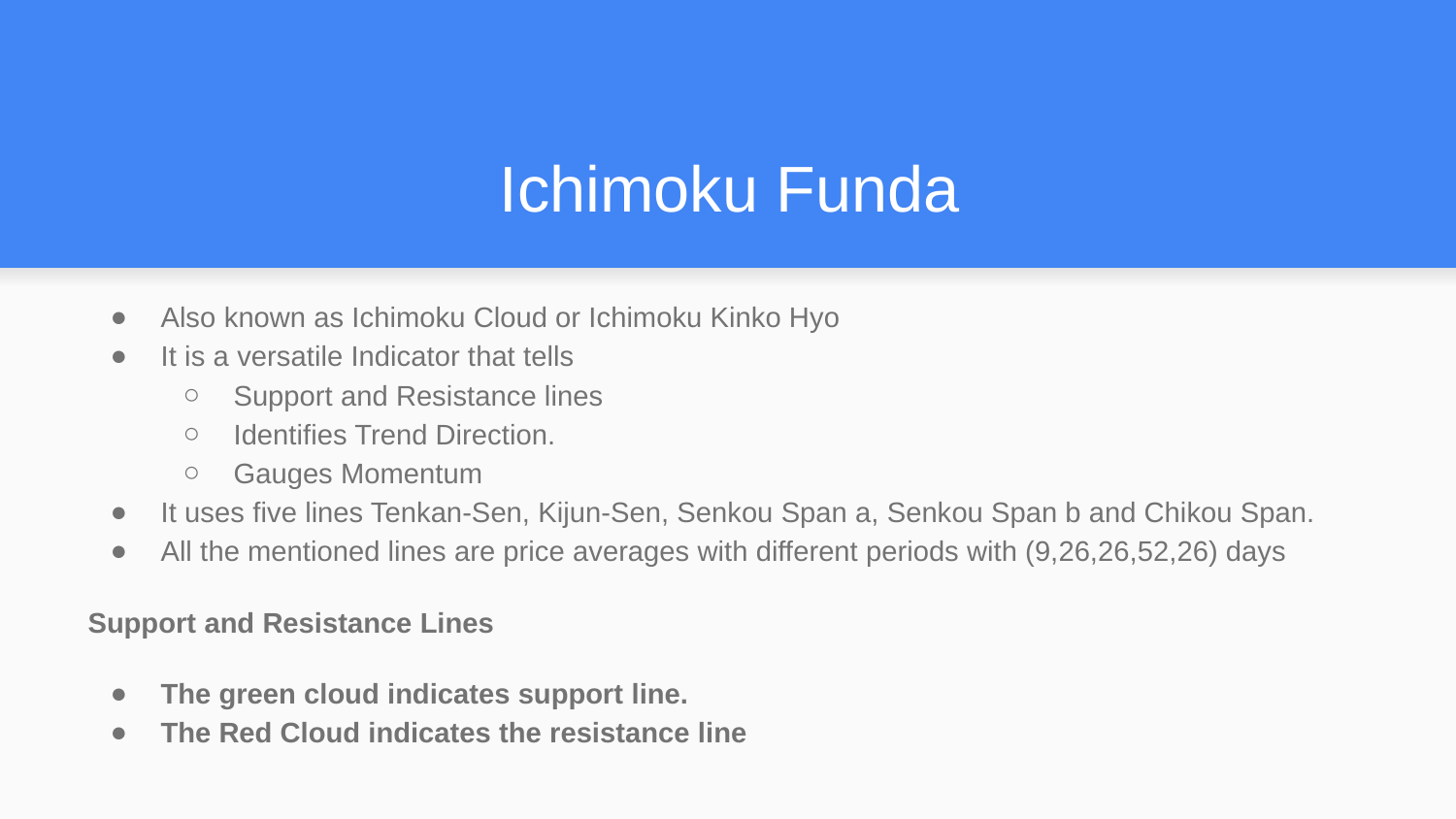

# Ichimoku Funda
Also known as Ichimoku Cloud or Ichimoku Kinko Hyo
It is a versatile Indicator that tells
Support and Resistance lines
Identifies Trend Direction.
Gauges Momentum
It uses five lines Tenkan-Sen, Kijun-Sen, Senkou Span a, Senkou Span b and Chikou Span.
All the mentioned lines are price averages with different periods with (9,26,26,52,26) days
Support and Resistance Lines
The green cloud indicates support line.
The Red Cloud indicates the resistance line